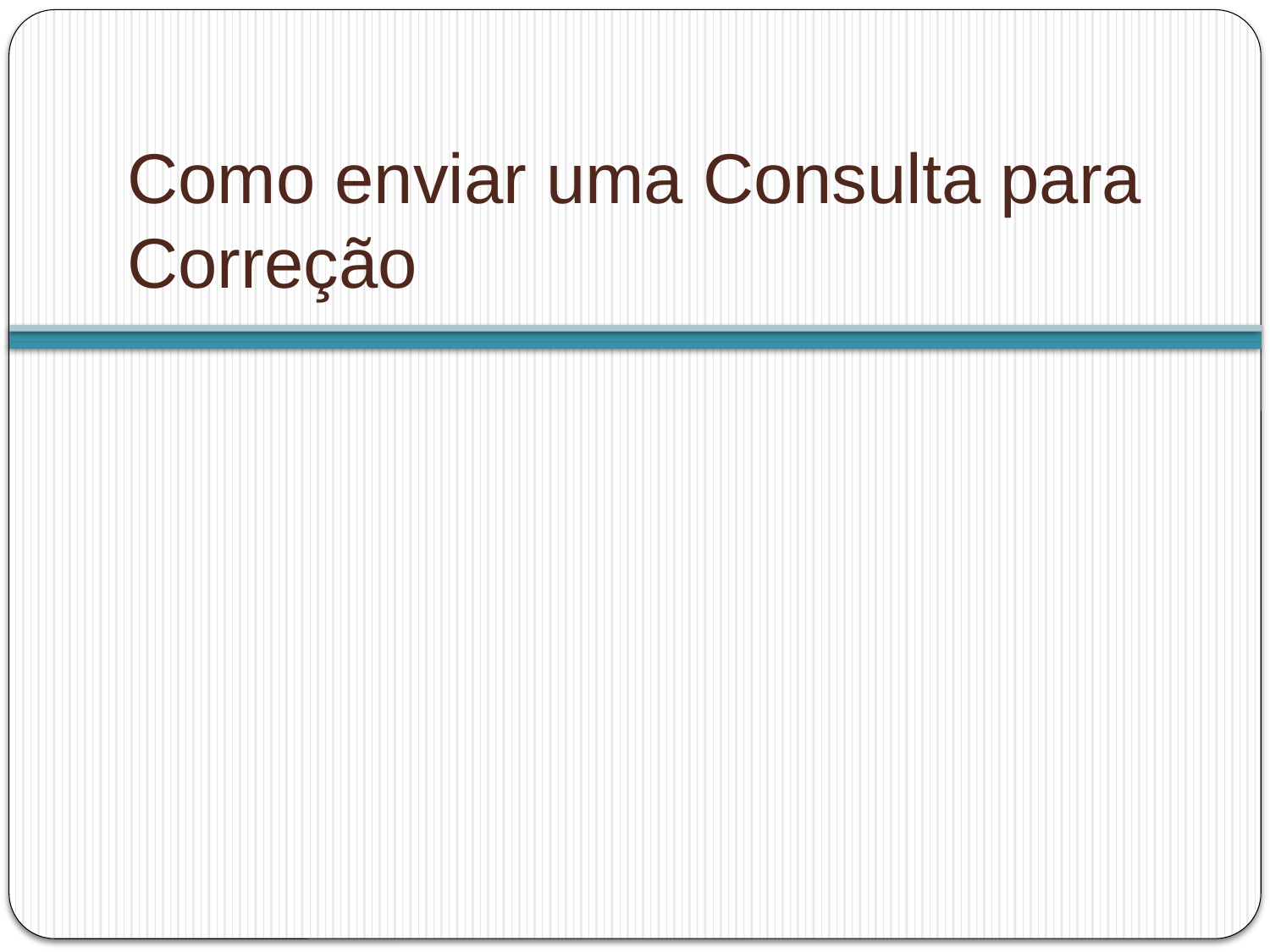

# Como enviar uma Consulta para Correção